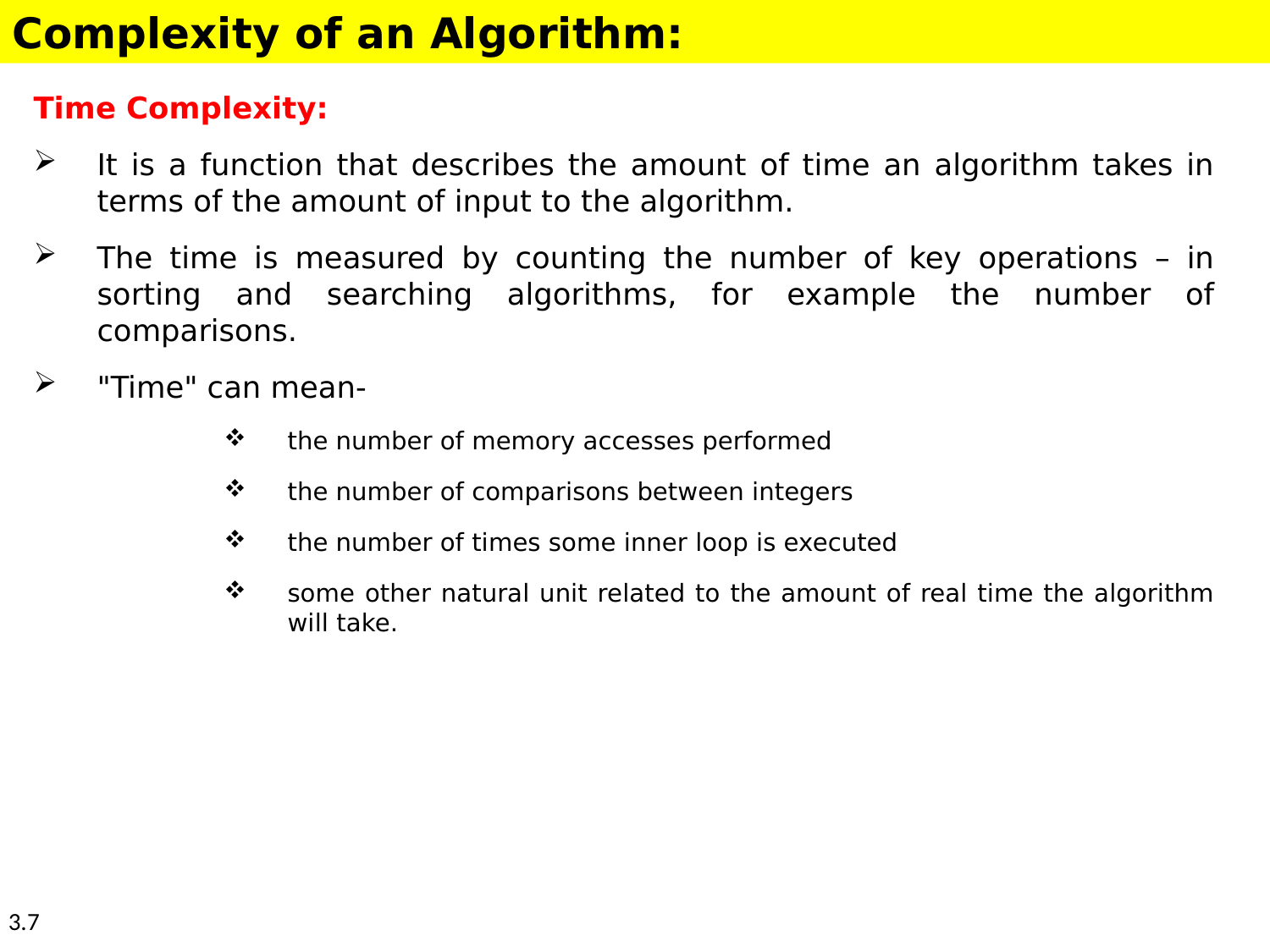

Complexity of an Algorithm:
Time Complexity:
It is a function that describes the amount of time an algorithm takes in terms of the amount of input to the algorithm.
The time is measured by counting the number of key operations – in sorting and searching algorithms, for example the number of comparisons.
"Time" can mean-
the number of memory accesses performed
the number of comparisons between integers
the number of times some inner loop is executed
some other natural unit related to the amount of real time the algorithm will take.

3.7